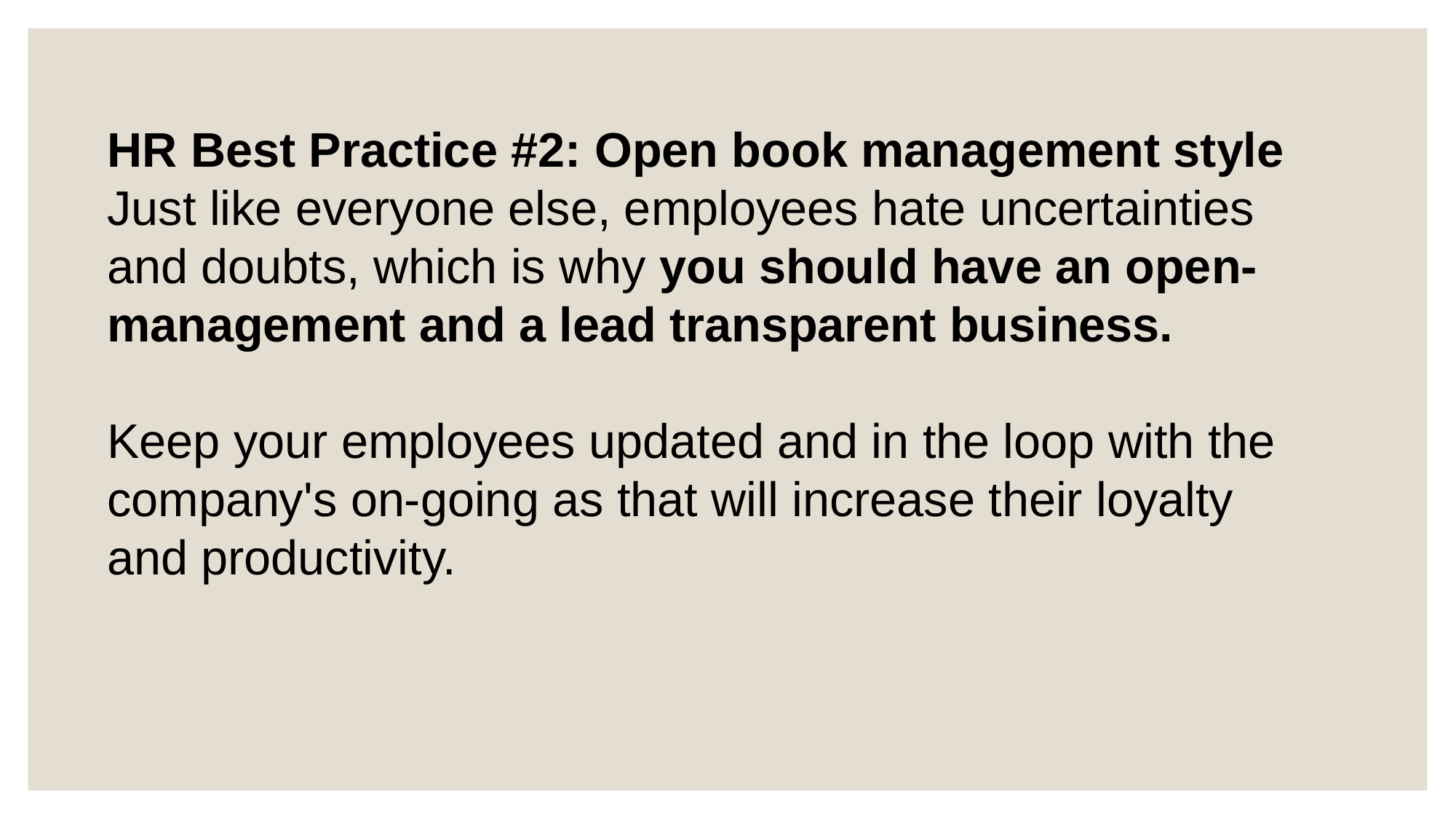

HR Best Practice #2: Open book management style
Just like everyone else, employees hate uncertainties and doubts, which is why you should have an open-management and a lead transparent business.

Keep your employees updated and in the loop with the company's on-going as that will increase their loyalty and productivity.